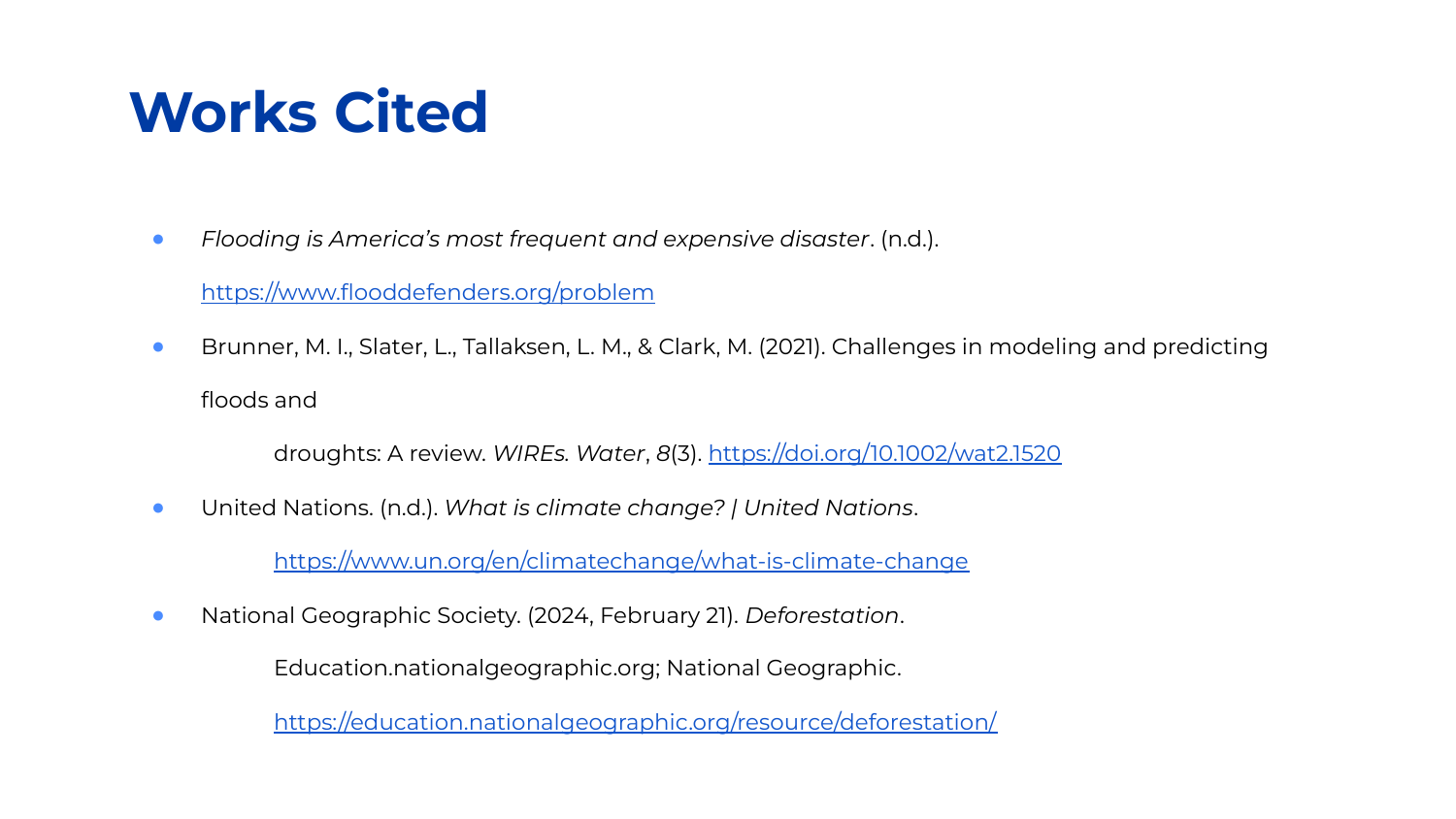

# Works Cited
Flooding is America’s most frequent and expensive disaster. (n.d.). https://www.flooddefenders.org/problem
Brunner, M. I., Slater, L., Tallaksen, L. M., & Clark, M. (2021). Challenges in modeling and predicting floods and
droughts: A review. WIREs. Water, 8(3). https://doi.org/10.1002/wat2.1520
United Nations. (n.d.). What is climate change? | United Nations.
https://www.un.org/en/climatechange/what-is-climate-change
National Geographic Society. (2024, February 21). Deforestation.
Education.nationalgeographic.org; National Geographic. https://education.nationalgeographic.org/resource/deforestation/